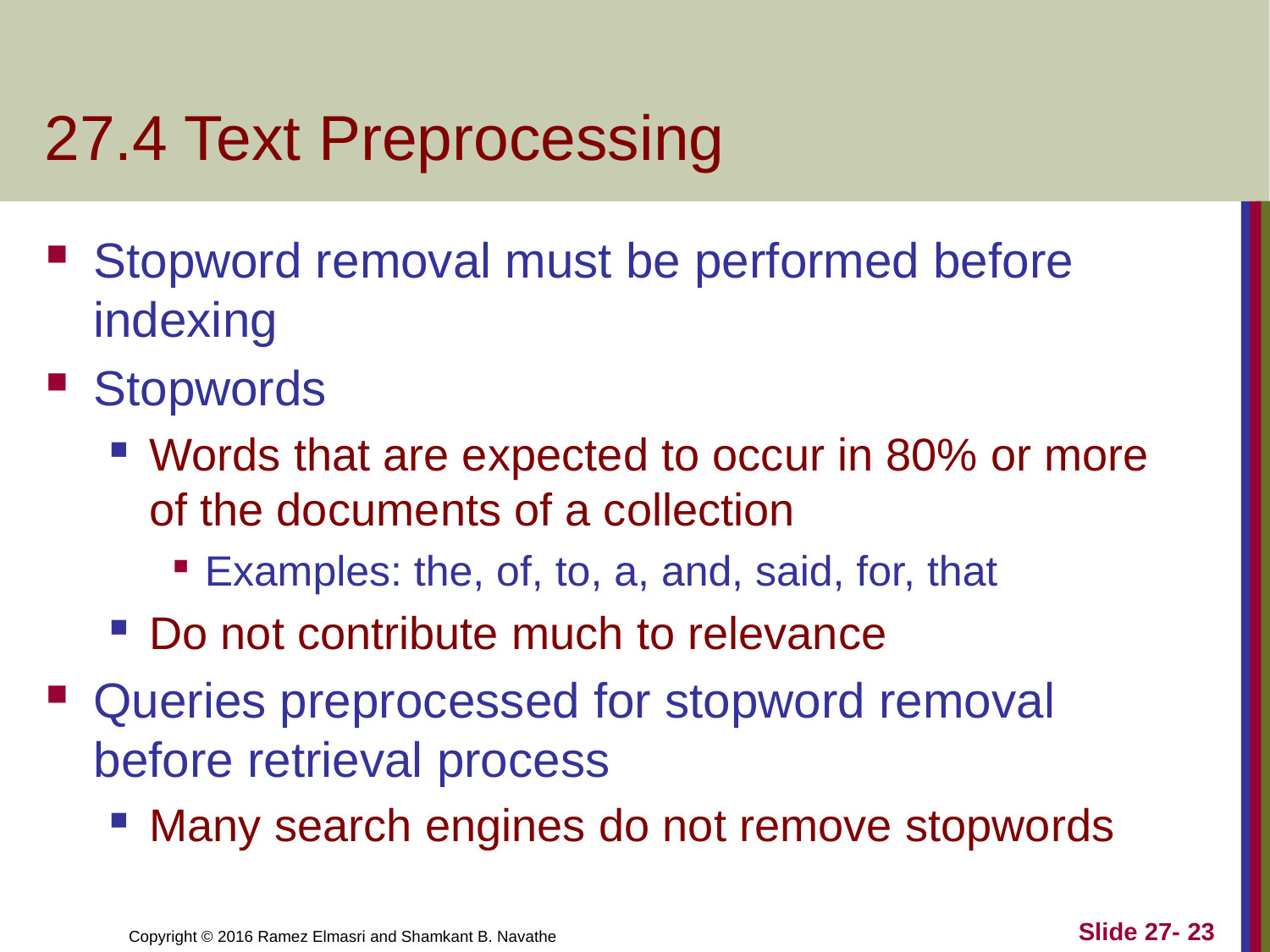

# 27.4 Text Preprocessing
Stopword removal must be performed before indexing
Stopwords
Words that are expected to occur in 80% or more of the documents of a collection
Examples: the, of, to, a, and, said, for, that
Do not contribute much to relevance
Queries preprocessed for stopword removal before retrieval process
Many search engines do not remove stopwords
Slide 27- 23